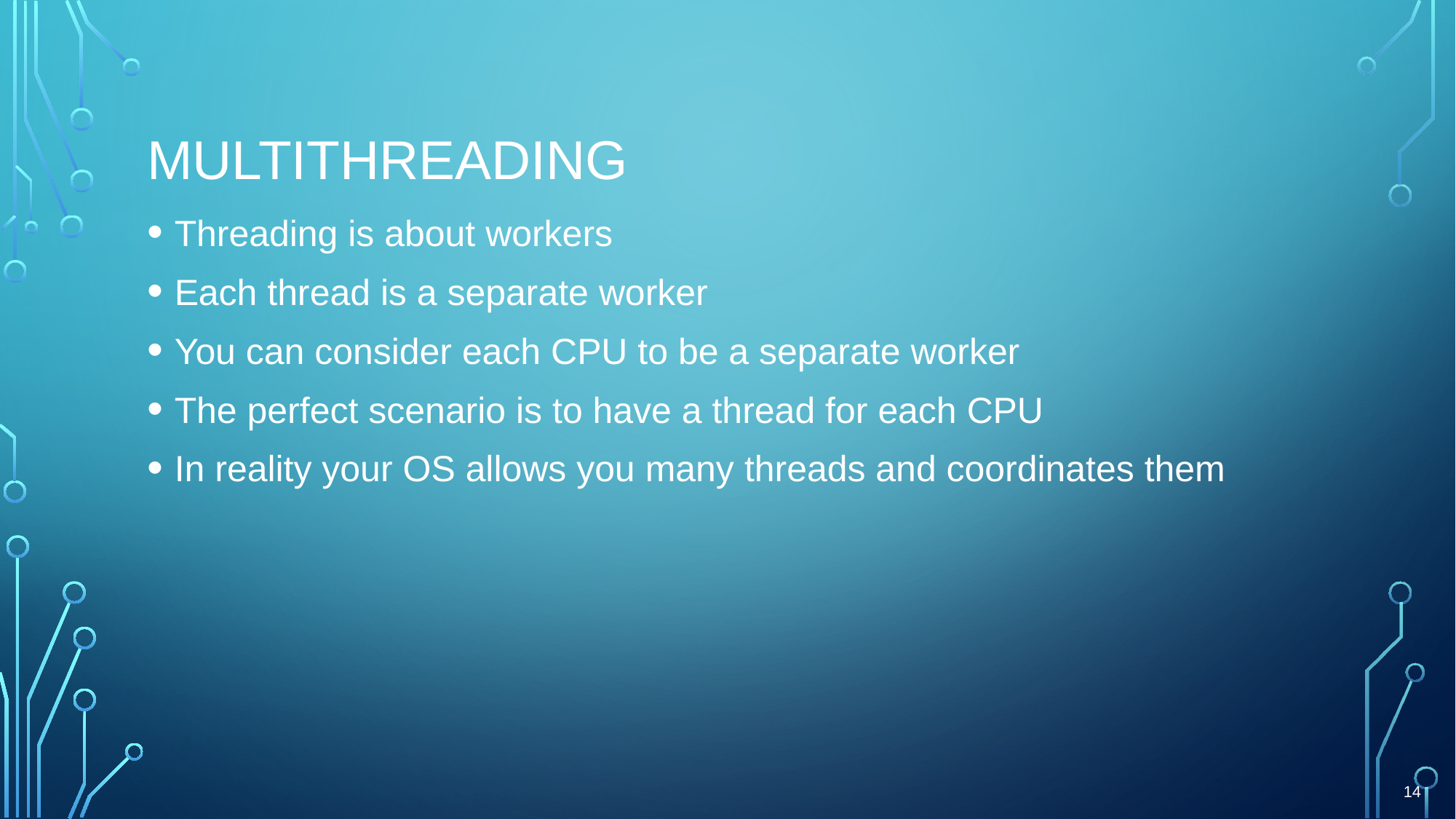

# Multithreading
Threading is about workers
Each thread is a separate worker
You can consider each CPU to be a separate worker
The perfect scenario is to have a thread for each CPU
In reality your OS allows you many threads and coordinates them

14